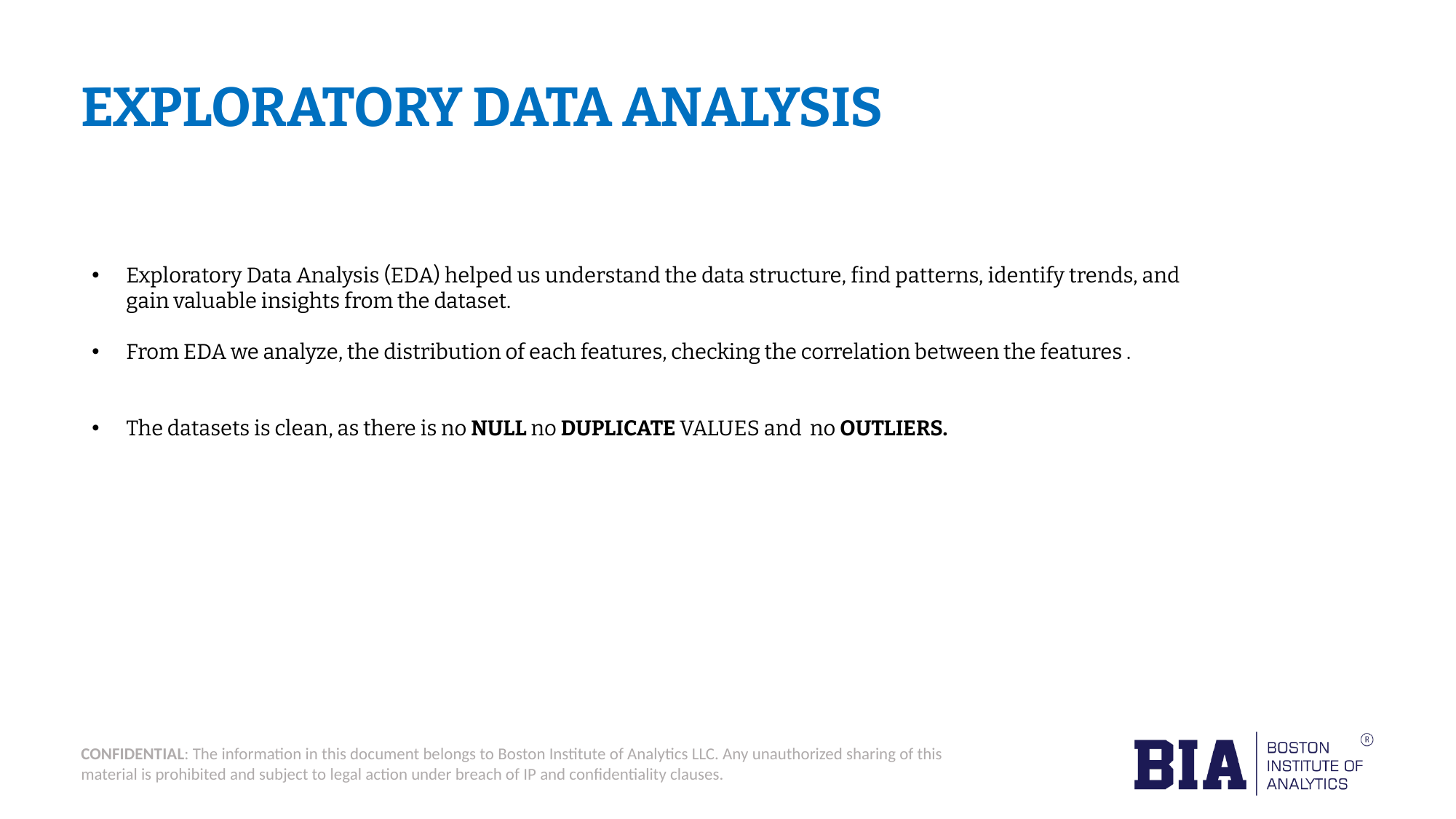

# EXPLORATORY DATA ANALYSIS
Exploratory Data Analysis (EDA) helped us understand the data structure, find patterns, identify trends, and gain valuable insights from the dataset.

From EDA we analyze, the distribution of each features, checking the correlation between the features .

The datasets is clean, as there is no NULL no DUPLICATE VALUES and  no OUTLIERS.